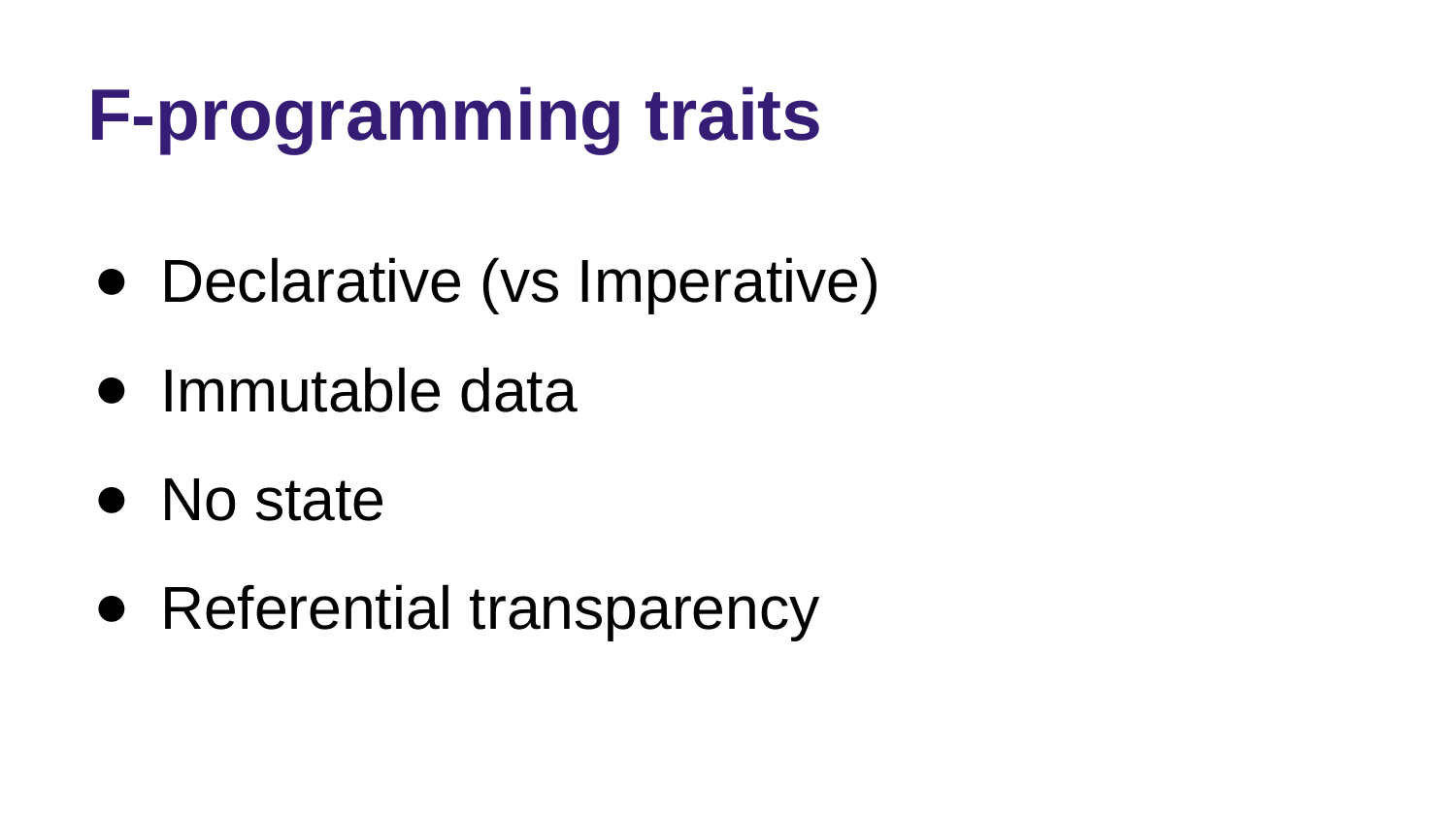

# F-programming traits
Declarative (vs Imperative)
Immutable data
No state
Referential transparency